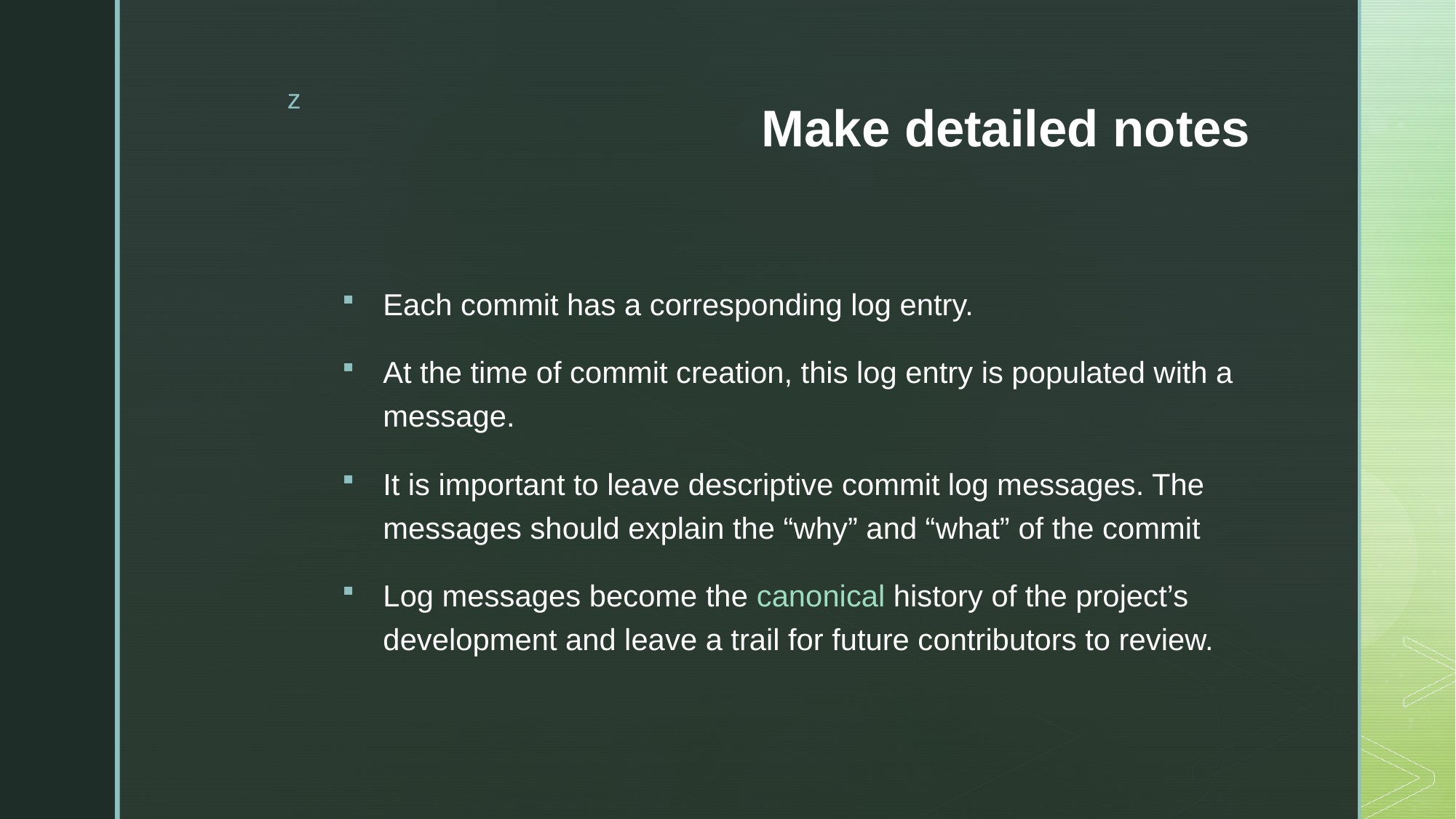

# Make detailed notes
Each commit has a corresponding log entry.
At the time of commit creation, this log entry is populated with a message.
It is important to leave descriptive commit log messages. The messages should explain the “why” and “what” of the commit
Log messages become the canonical history of the project’s development and leave a trail for future contributors to review.